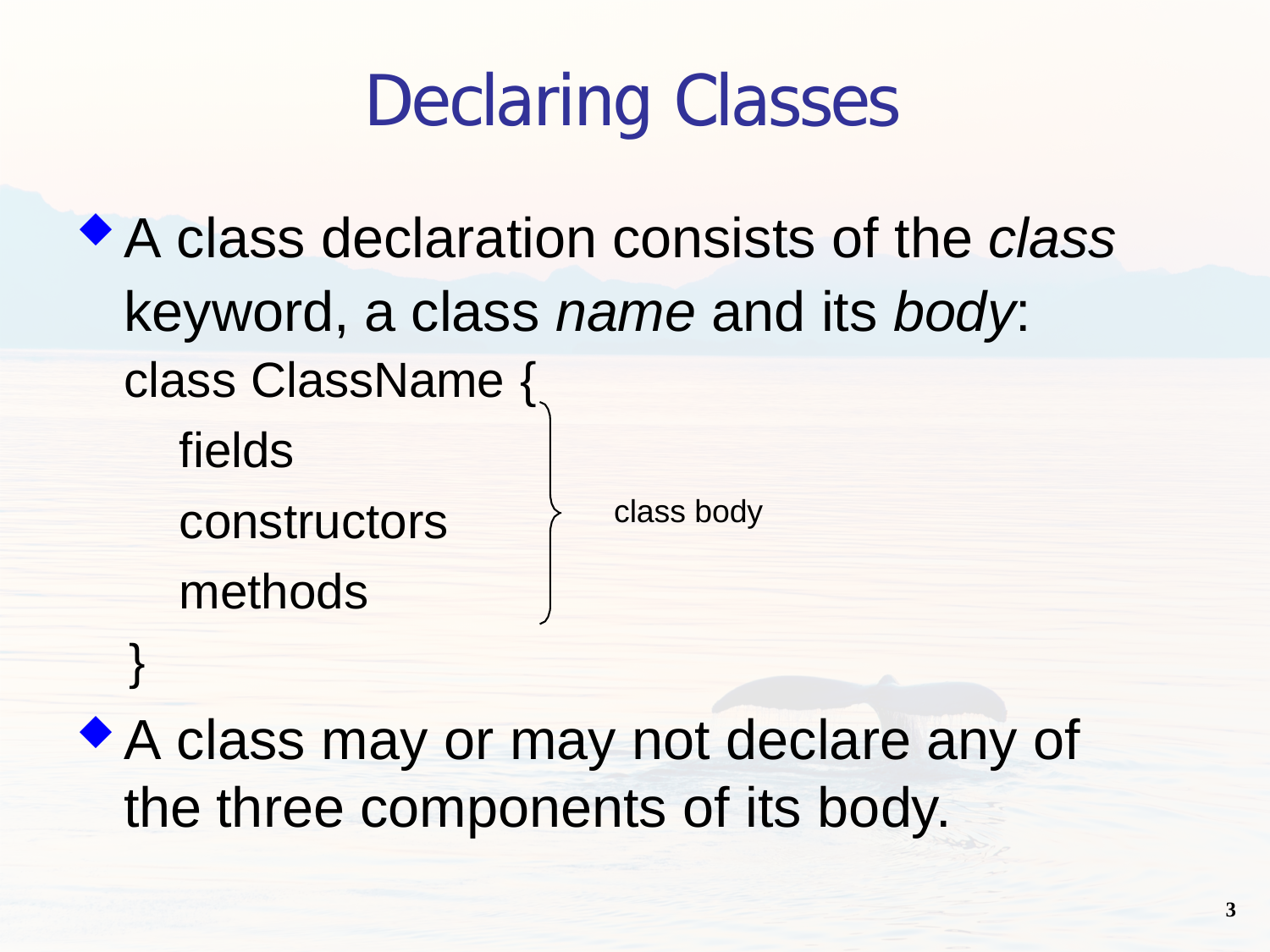

# Declaring Classes
A class declaration consists of the class keyword, a class name and its body: class ClassName {
fields
constructors
methods
    }

class body
A class may or may not declare any of the three components of its body.
3